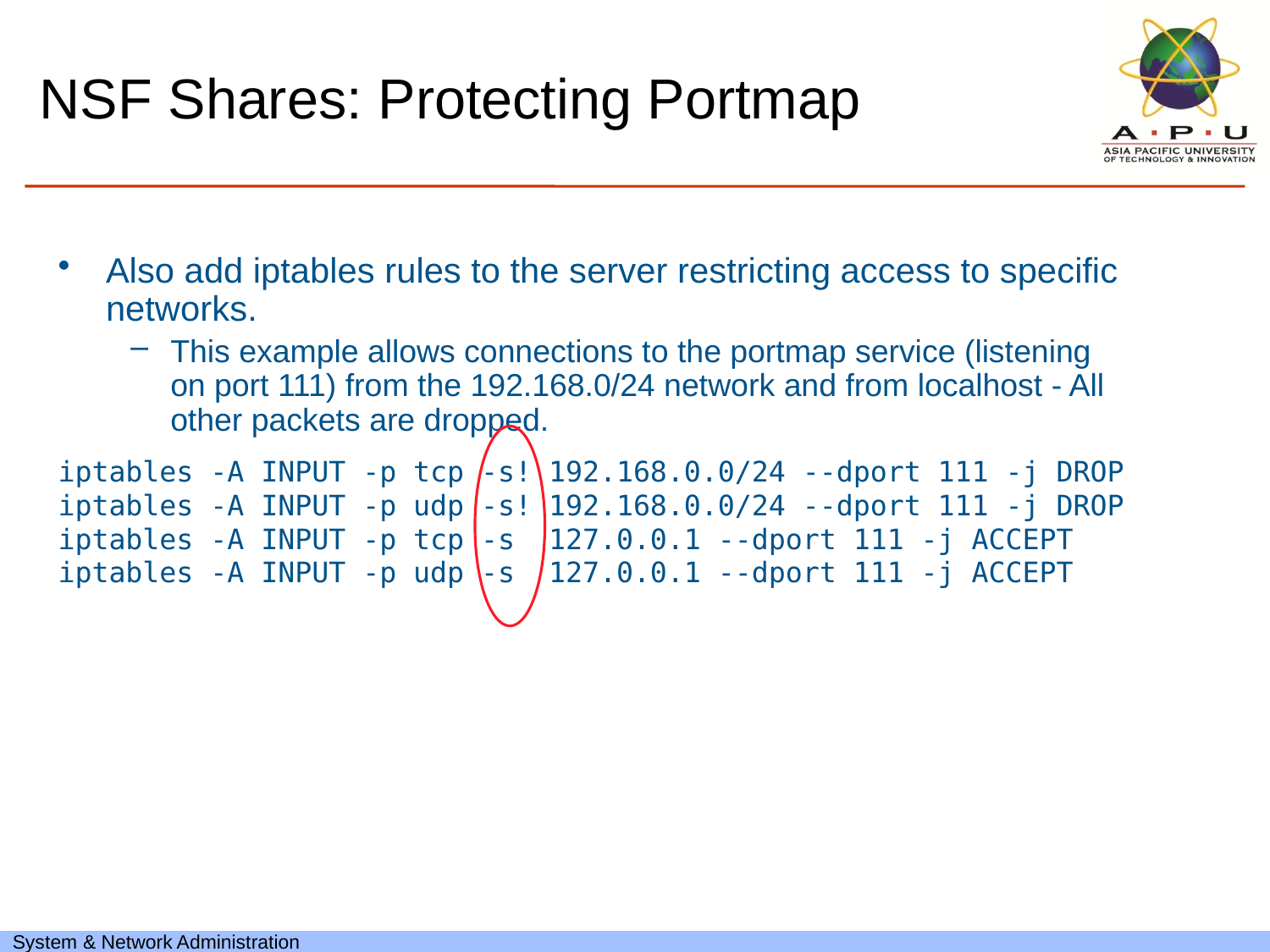

# NSF Shares: Protecting Portmap

Also add iptables rules to the server restricting access to specific networks.
This example allows connections to the portmap service (listening on port 111) from the 192.168.0/24 network and from localhost - All other packets are dropped.
iptables -A INPUT -p tcp -s! 192.168.0.0/24 --dport 111 -j DROP
iptables -A INPUT -p udp -s! 192.168.0.0/24 --dport 111 -j DROP
iptables -A INPUT -p tcp -s  127.0.0.1 --dport 111 -j ACCEPT
iptables -A INPUT -p udp -s  127.0.0.1 --dport 111 -j ACCEPT